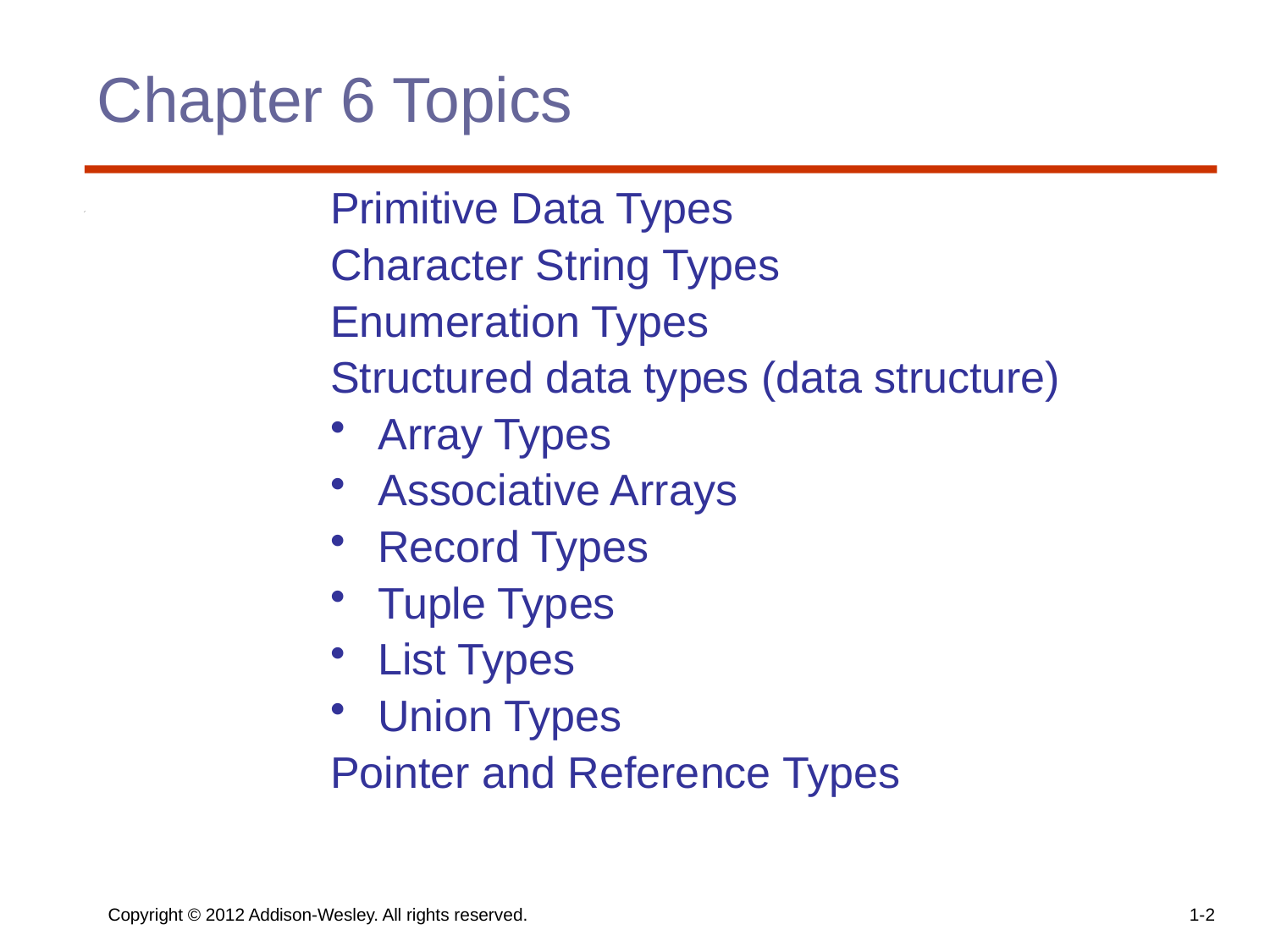

# Chapter 6 Topics
Primitive Data Types
Character String Types
Enumeration Types
Structured data types (data structure)
Array Types
Associative Arrays
Record Types
Tuple Types
List Types
Union Types
Pointer and Reference Types
Copyright © 2012 Addison-Wesley. All rights reserved.
1-2